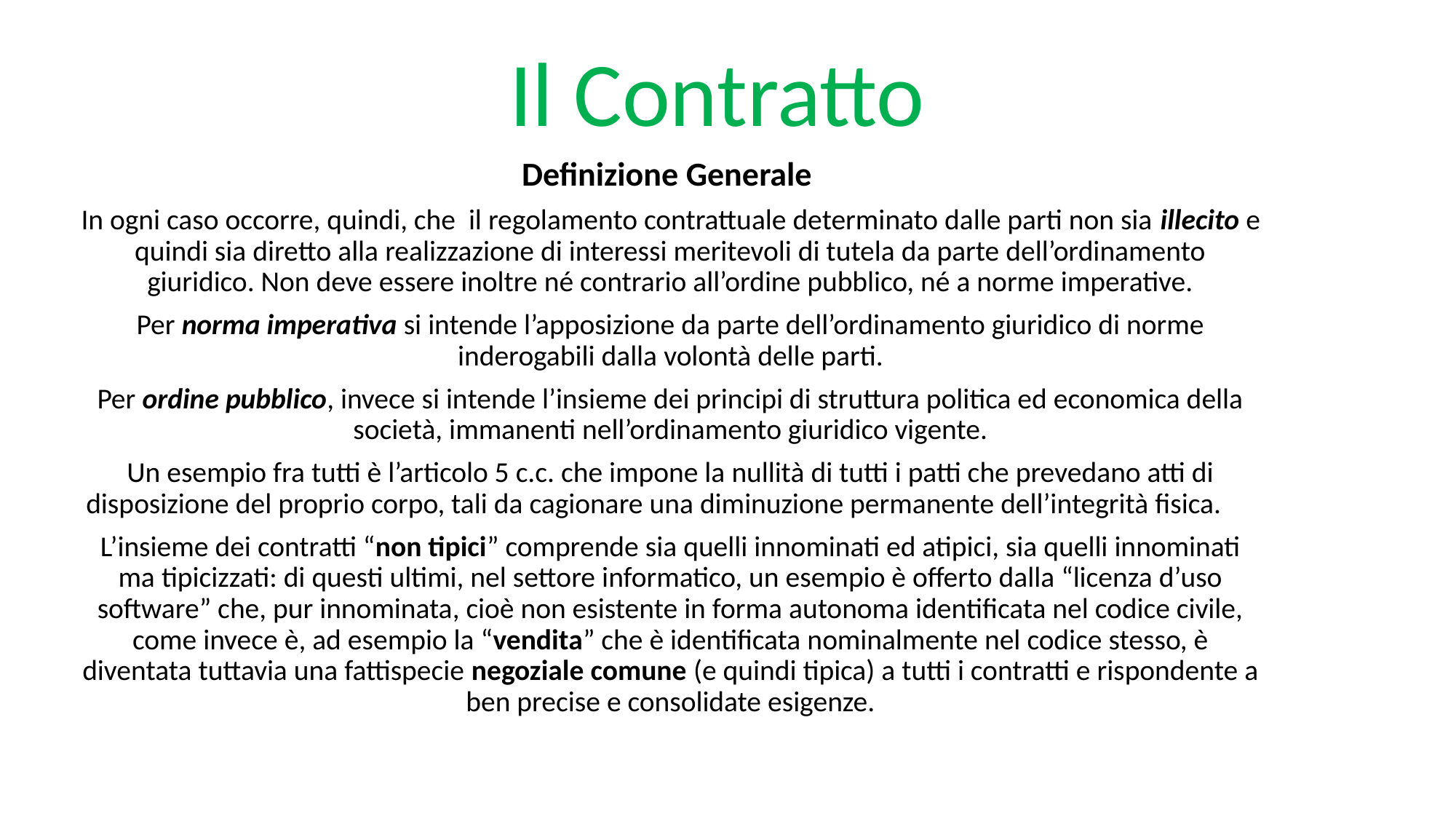

# Il Contratto
Definizione Generale
In ogni caso occorre, quindi, che  il regolamento contrattuale determinato dalle parti non sia illecito e quindi sia diretto alla realizzazione di interessi meritevoli di tutela da parte dell’ordinamento giuridico. Non deve essere inoltre né contrario all’ordine pubblico, né a norme imperative.
Per norma imperativa si intende l’apposizione da parte dell’ordinamento giuridico di norme inderogabili dalla volontà delle parti.
Per ordine pubblico, invece si intende l’insieme dei principi di struttura politica ed economica della società, immanenti nell’ordinamento giuridico vigente.
Un esempio fra tutti è l’articolo 5 c.c. che impone la nullità di tutti i patti che prevedano atti di disposizione del proprio corpo, tali da cagionare una diminuzione permanente dell’integrità fisica.
L’insieme dei contratti “non tipici” comprende sia quelli innominati ed atipici, sia quelli innominati ma tipicizzati: di questi ultimi, nel settore informatico, un esempio è offerto dalla “licenza d’uso software” che, pur innominata, cioè non esistente in forma autonoma identificata nel codice civile, come invece è, ad esempio la “vendita” che è identificata nominalmente nel codice stesso, è diventata tuttavia una fattispecie negoziale comune (e quindi tipica) a tutti i contratti e rispondente a ben precise e consolidate esigenze.